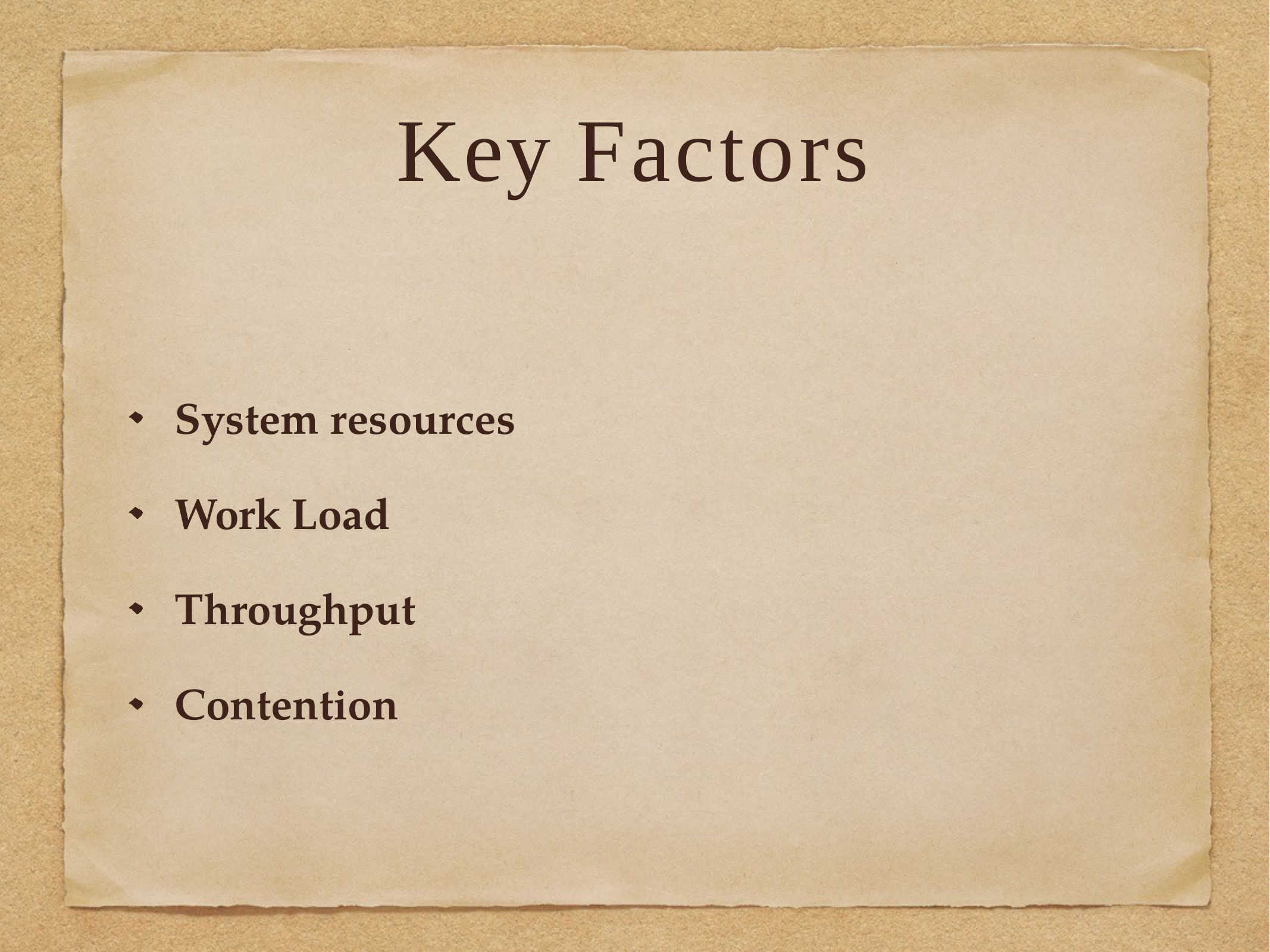

Key Factors
System resources
Work Load  Throughput  Contention